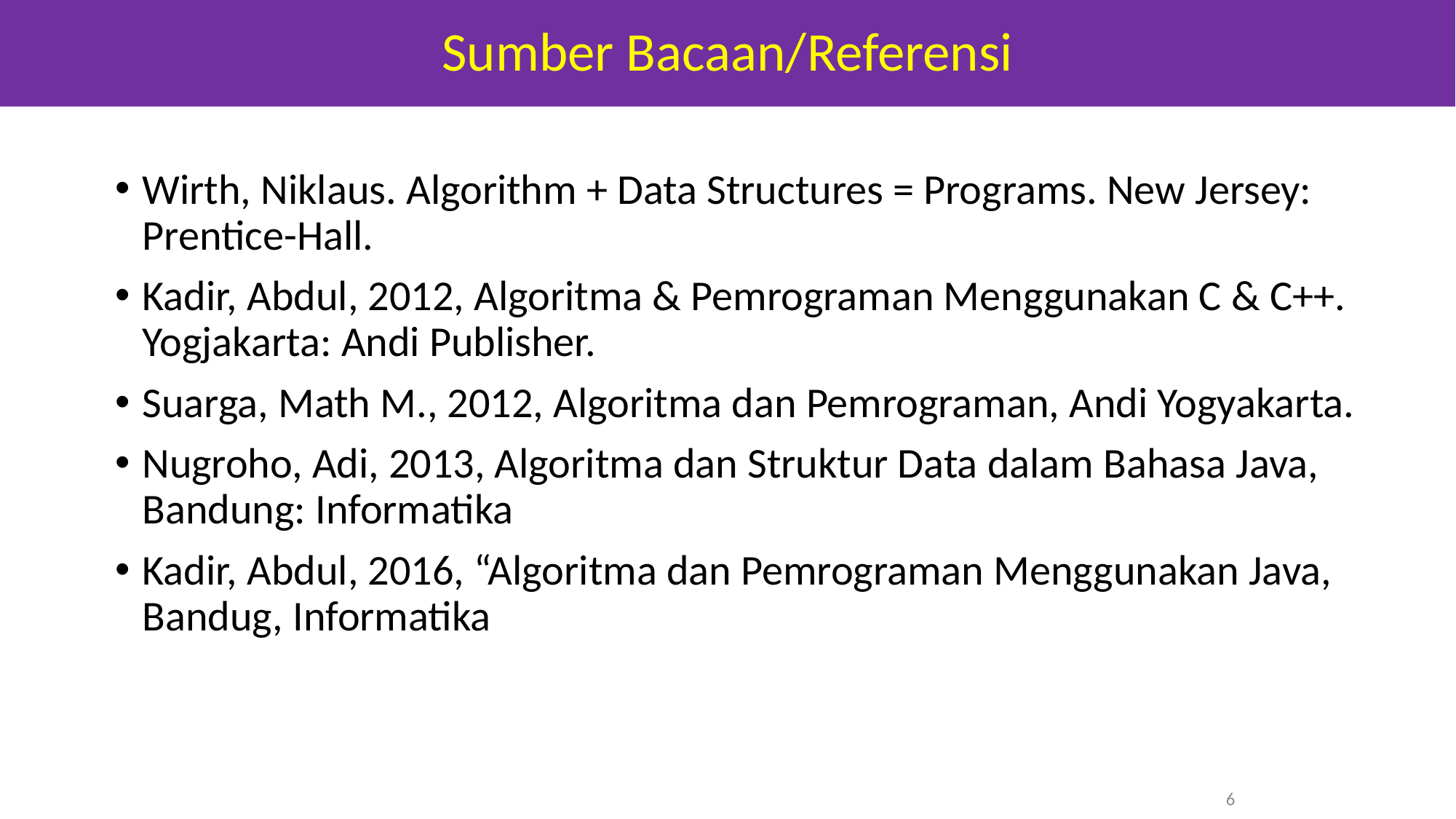

Sumber Bacaan/Referensi
Wirth, Niklaus. Algorithm + Data Structures = Programs. New Jersey: Prentice-Hall.
Kadir, Abdul, 2012, Algoritma & Pemrograman Menggunakan C & C++. Yogjakarta: Andi Publisher.
Suarga, Math M., 2012, Algoritma dan Pemrograman, Andi Yogyakarta.
Nugroho, Adi, 2013, Algoritma dan Struktur Data dalam Bahasa Java, Bandung: Informatika
Kadir, Abdul, 2016, “Algoritma dan Pemrograman Menggunakan Java, Bandug, Informatika
6